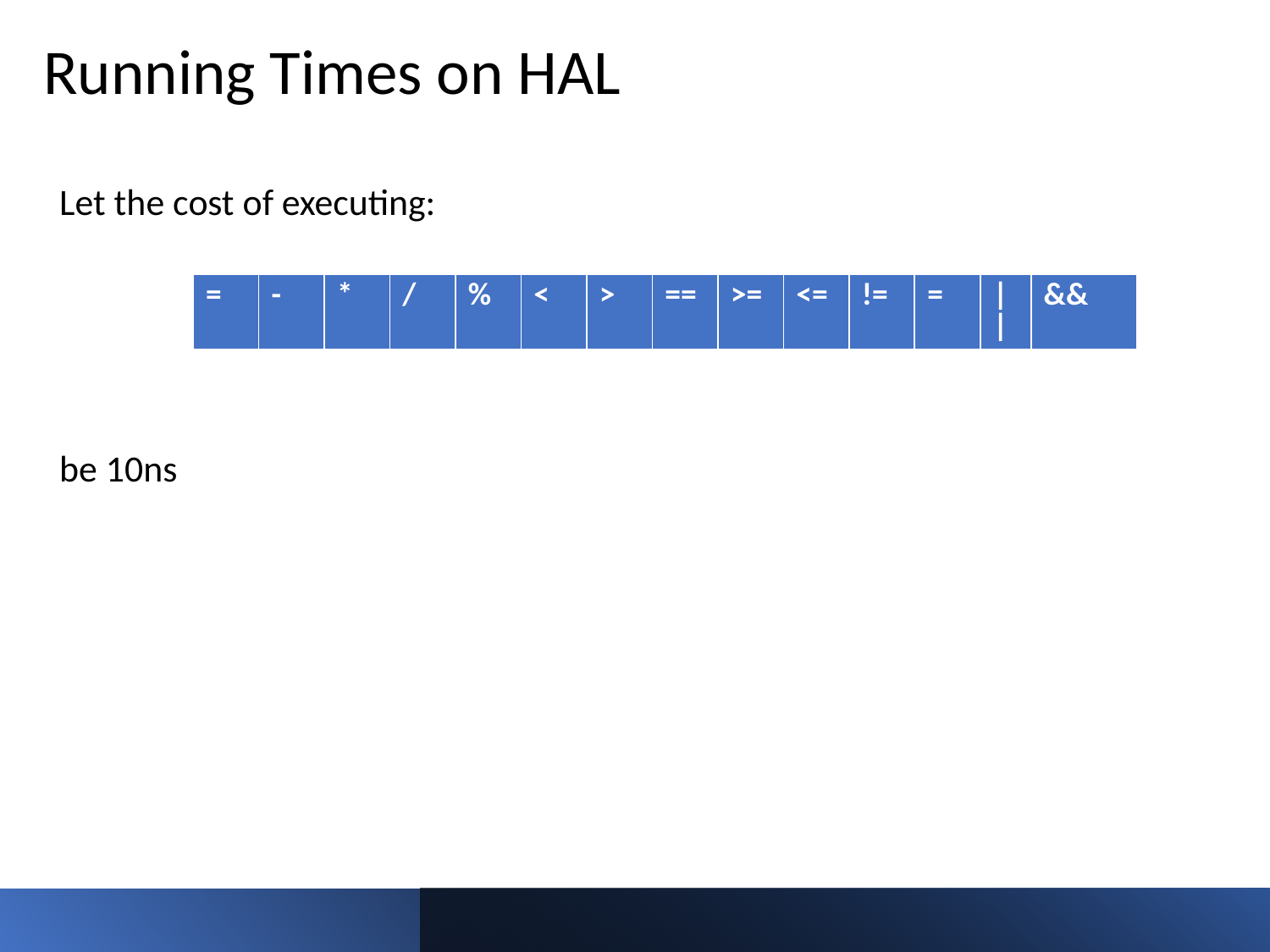

# Running Times on HAL
Let the cost of executing:

be 10ns
| = | - | \* | / | % | < | > | == | >= | <= | != | = | || | && |
| --- | --- | --- | --- | --- | --- | --- | --- | --- | --- | --- | --- | --- | --- |